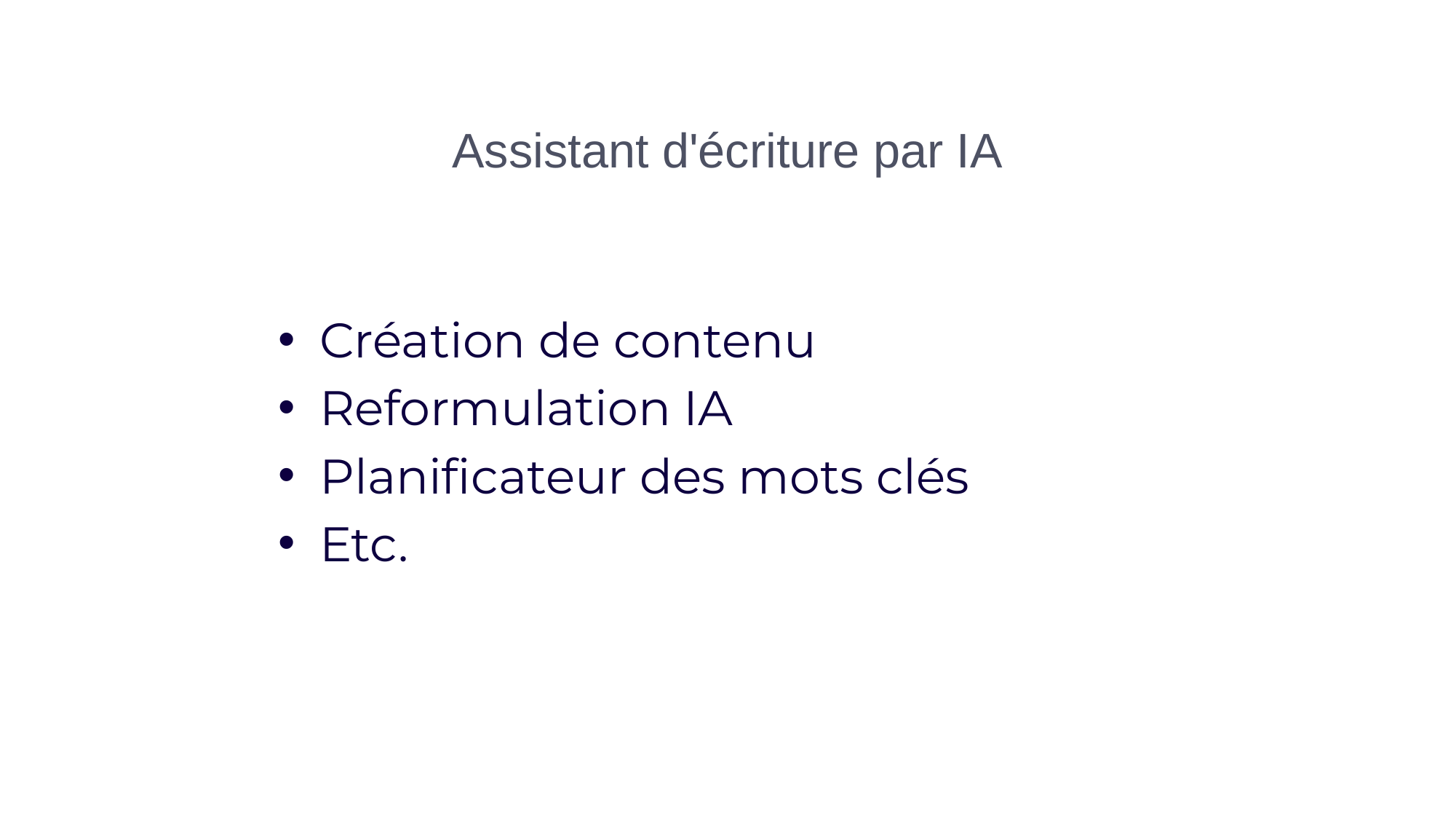

# Assistant d'écriture par IA

Création de contenu
Reformulation IA
Planificateur des mots clés
Etc.